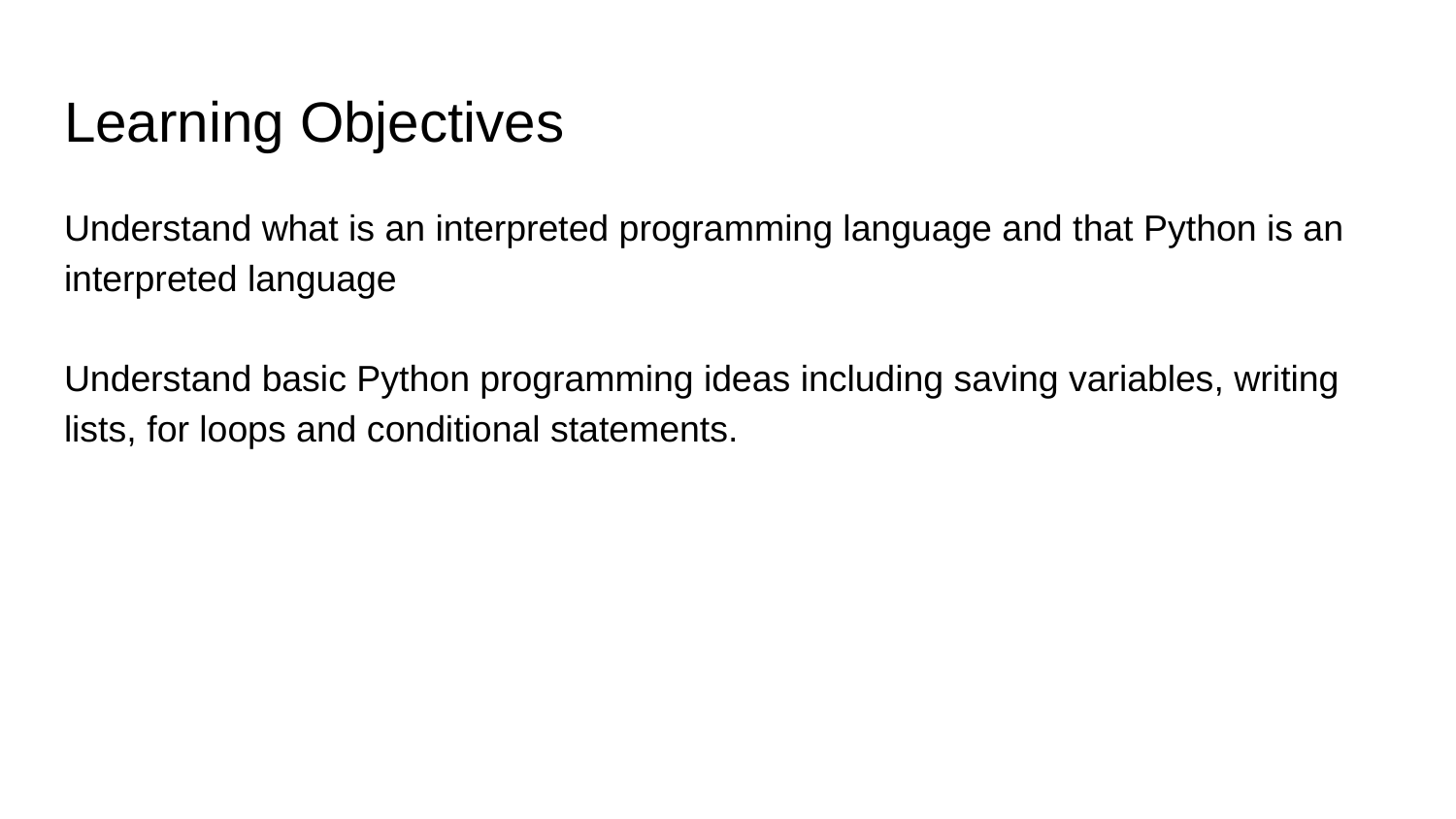

# Learning Objectives
Understand what is an interpreted programming language and that Python is an interpreted language

Understand basic Python programming ideas including saving variables, writing lists, for loops and conditional statements.